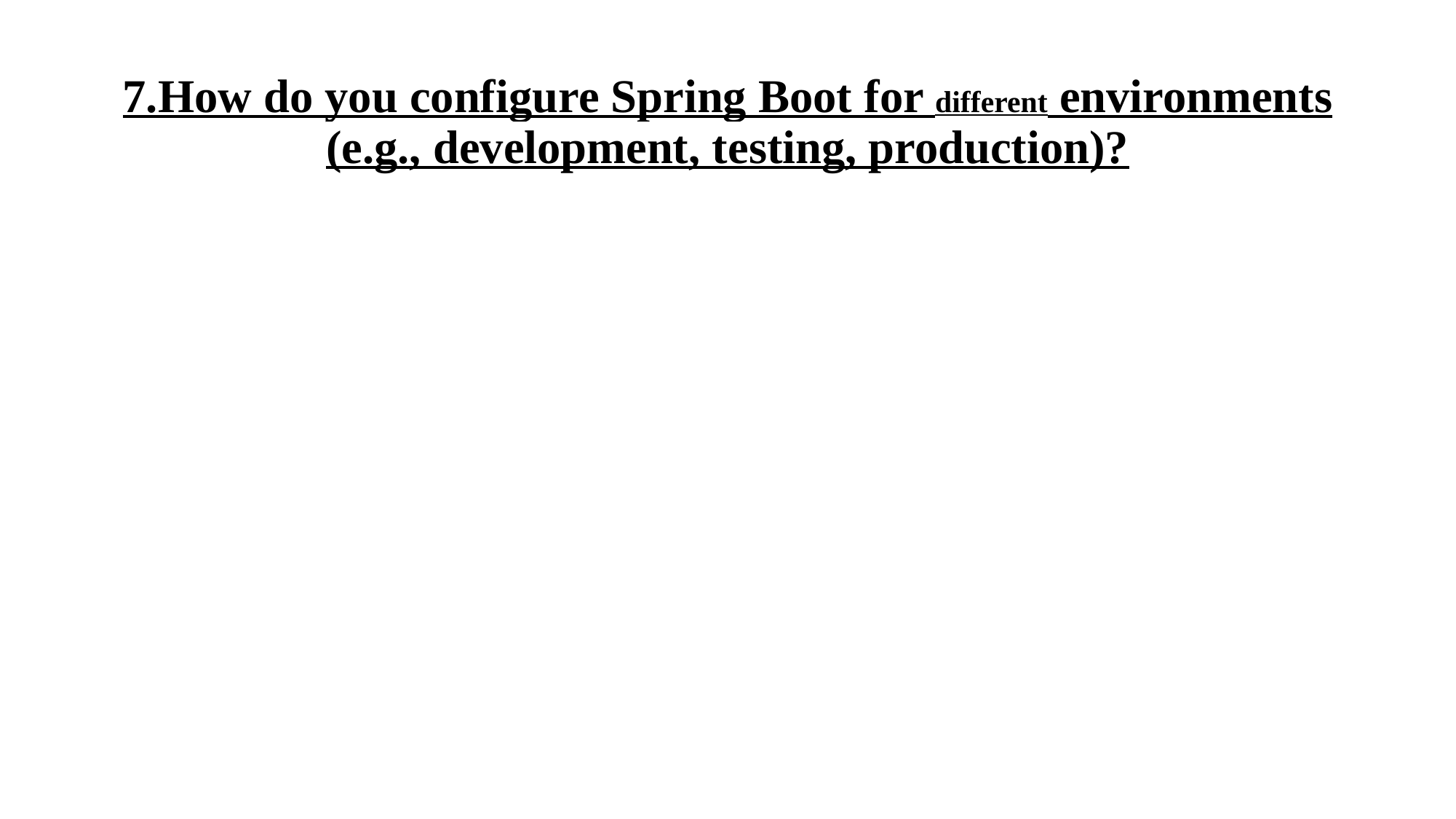

# 7.How do you configure Spring Boot for different environments (e.g., development, testing, production)?